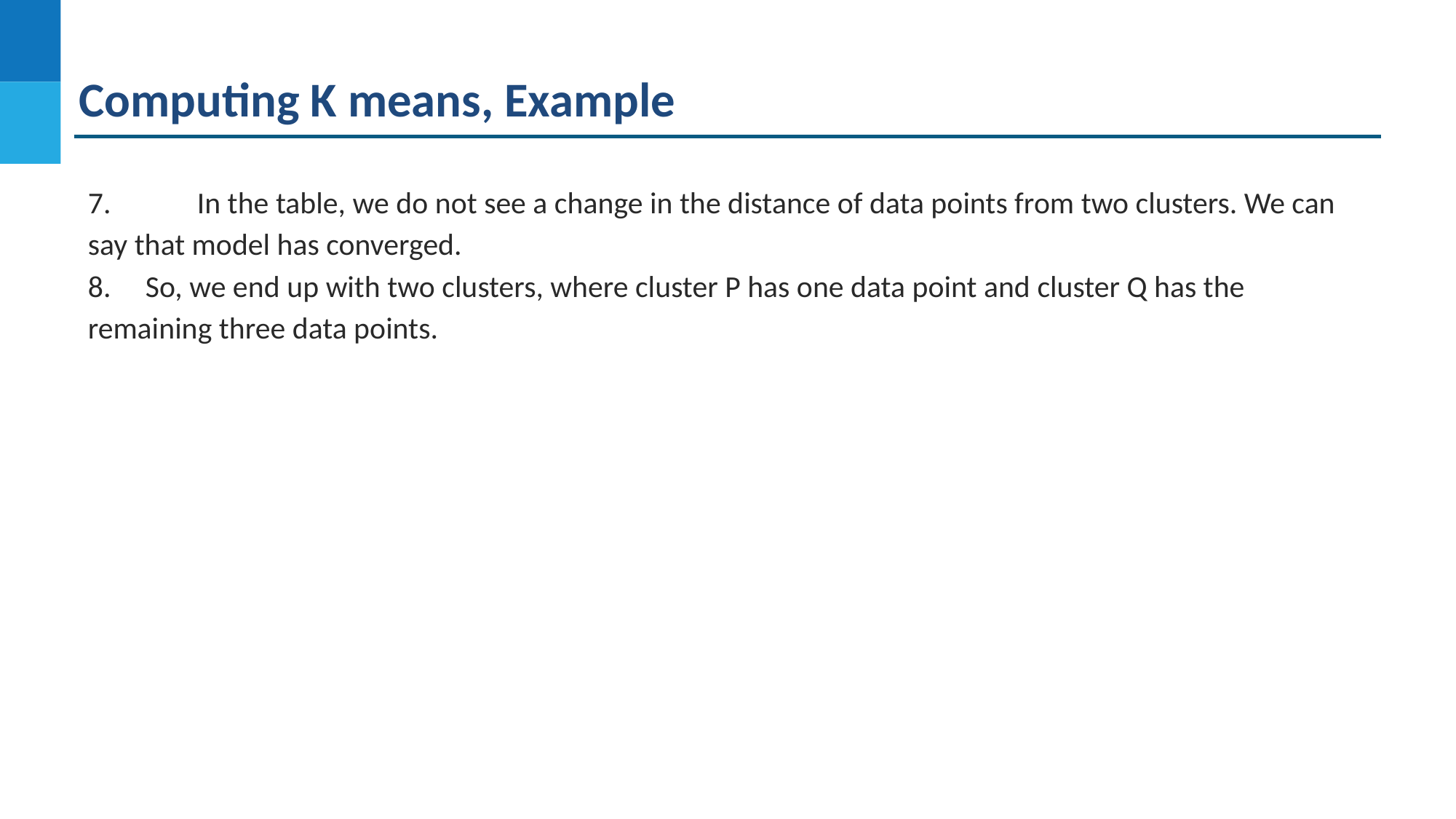

Computing K means, Example
7. 	In the table, we do not see a change in the distance of data points from two clusters. We can say that model has converged.
8.     So, we end up with two clusters, where cluster P has one data point and cluster Q has the remaining three data points.